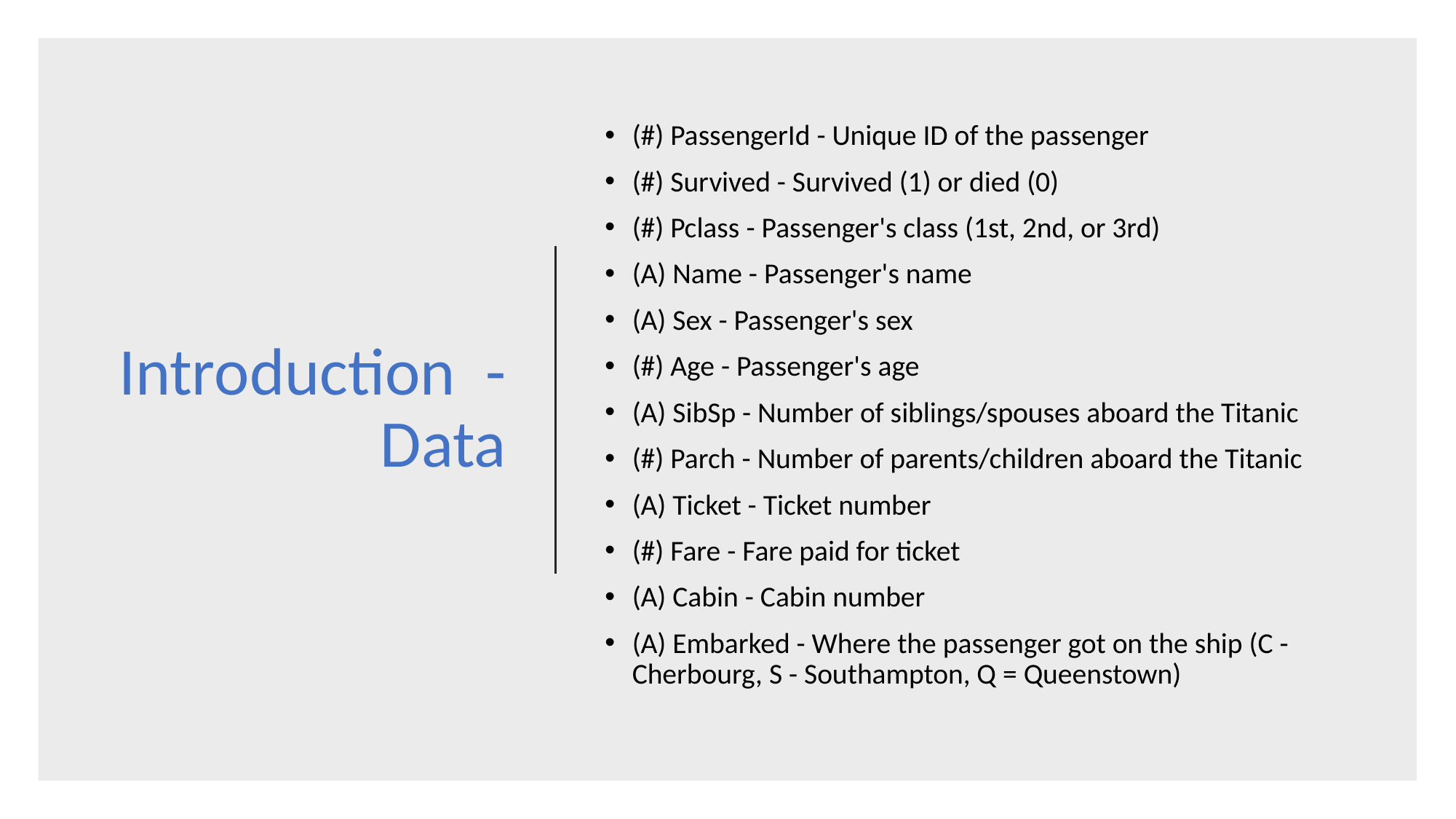

# Introduction  - Data
(#) PassengerId - Unique ID of the passenger
(#) Survived - Survived (1) or died (0)
(#) Pclass - Passenger's class (1st, 2nd, or 3rd)
(A) Name - Passenger's name
(A) Sex - Passenger's sex
(#) Age - Passenger's age
(A) SibSp - Number of siblings/spouses aboard the Titanic
(#) Parch - Number of parents/children aboard the Titanic
(A) Ticket - Ticket number
(#) Fare - Fare paid for ticket
(A) Cabin - Cabin number
(A) Embarked - Where the passenger got on the ship (C - Cherbourg, S - Southampton, Q = Queenstown)